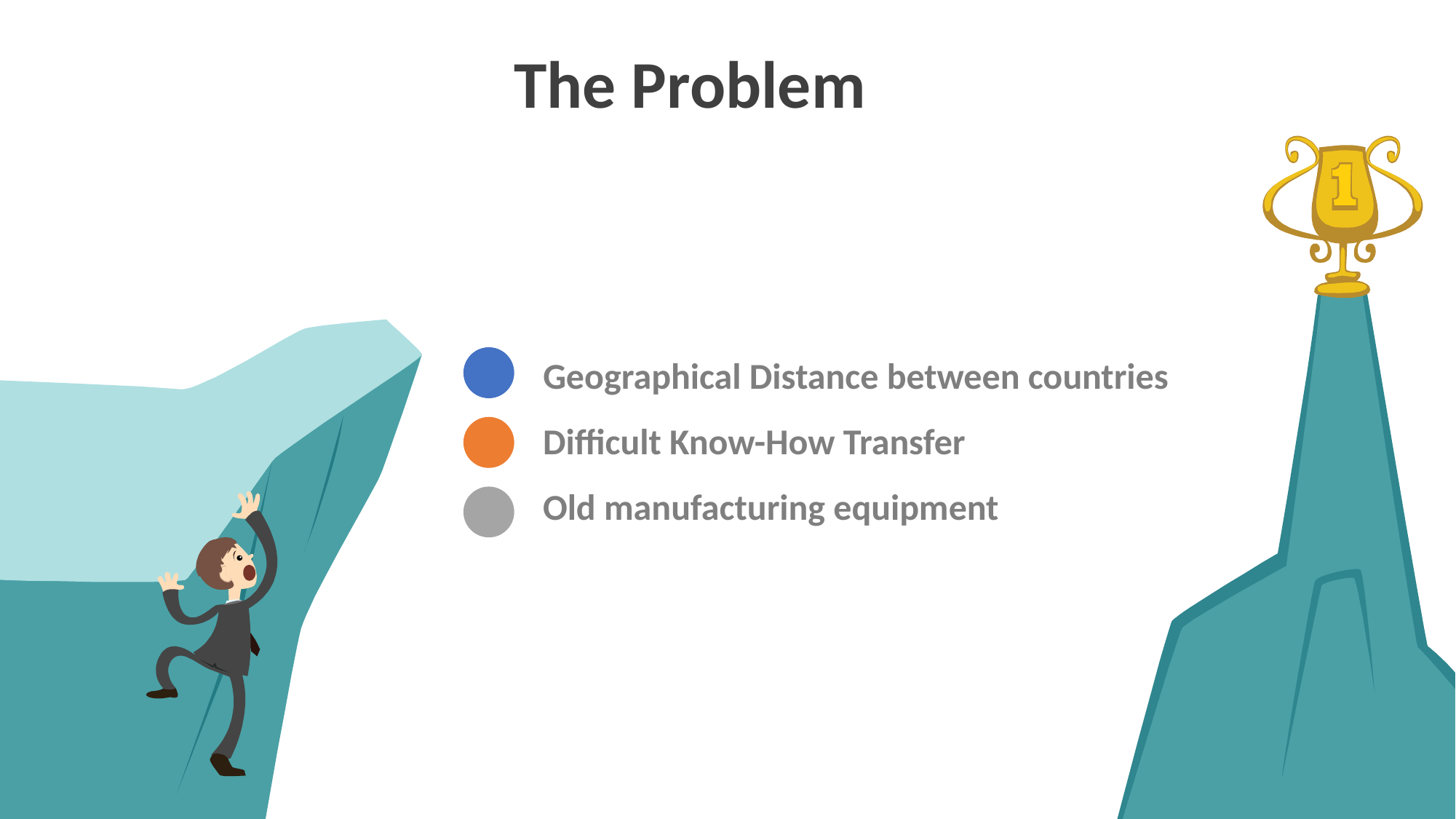

# The Problem

Designed by freepik

Geographical Distance between countries
Difficult Know-How Transfer

Old manufacturing equipment